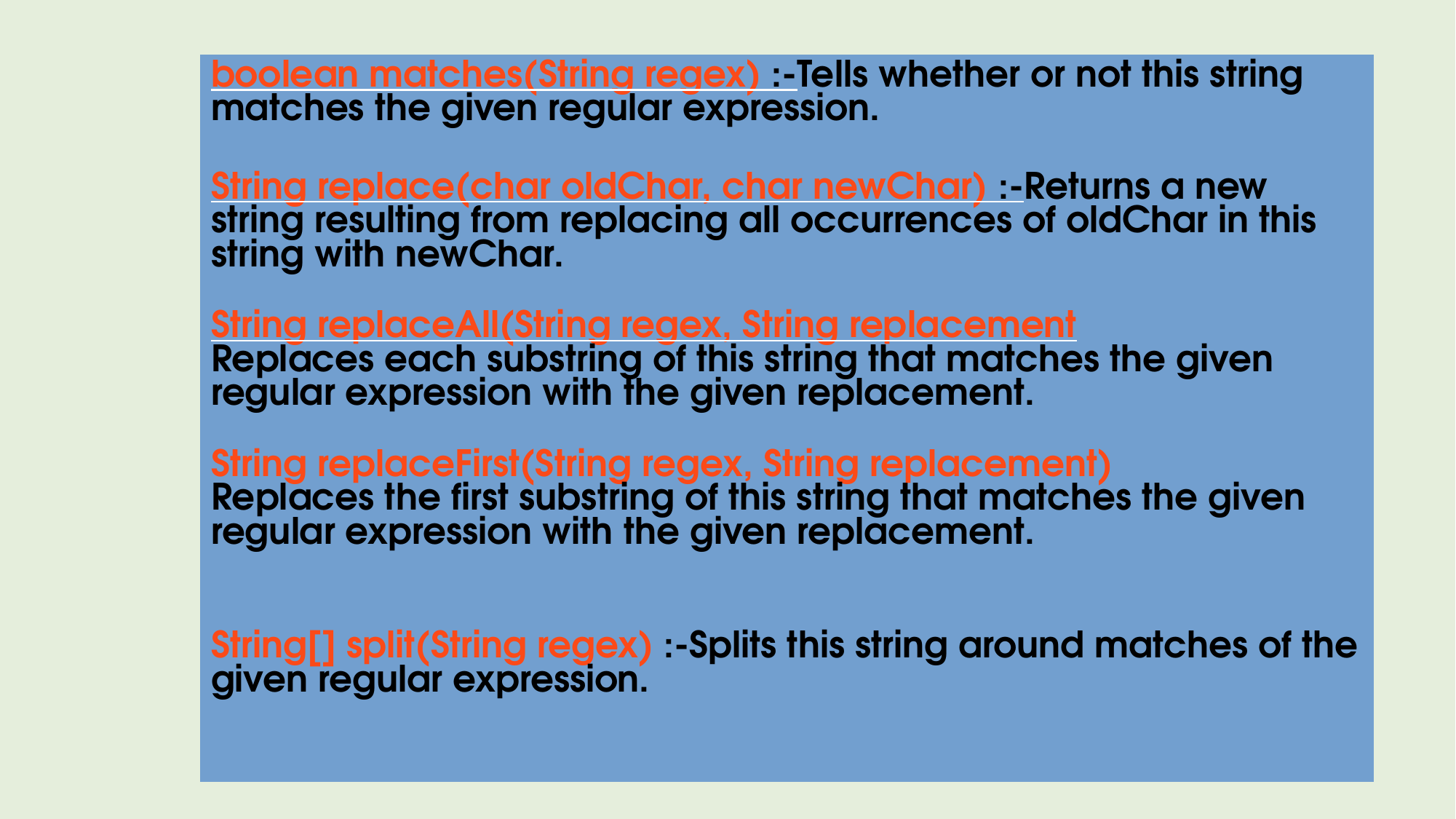

| boolean matches(String regex) :-Tells whether or not this string matches the given regular expression. |
| --- |
| String replace(char oldChar, char newChar) :-Returns a new string resulting from replacing all occurrences of oldChar in this string with newChar. |
| String replaceAll(String regex, String replacement Replaces each substring of this string that matches the given regular expression with the given replacement. |
| String replaceFirst(String regex, String replacement)  Replaces the first substring of this string that matches the given regular expression with the given replacement. |
| String[] split(String regex) :-Splits this string around matches of the given regular expression. |